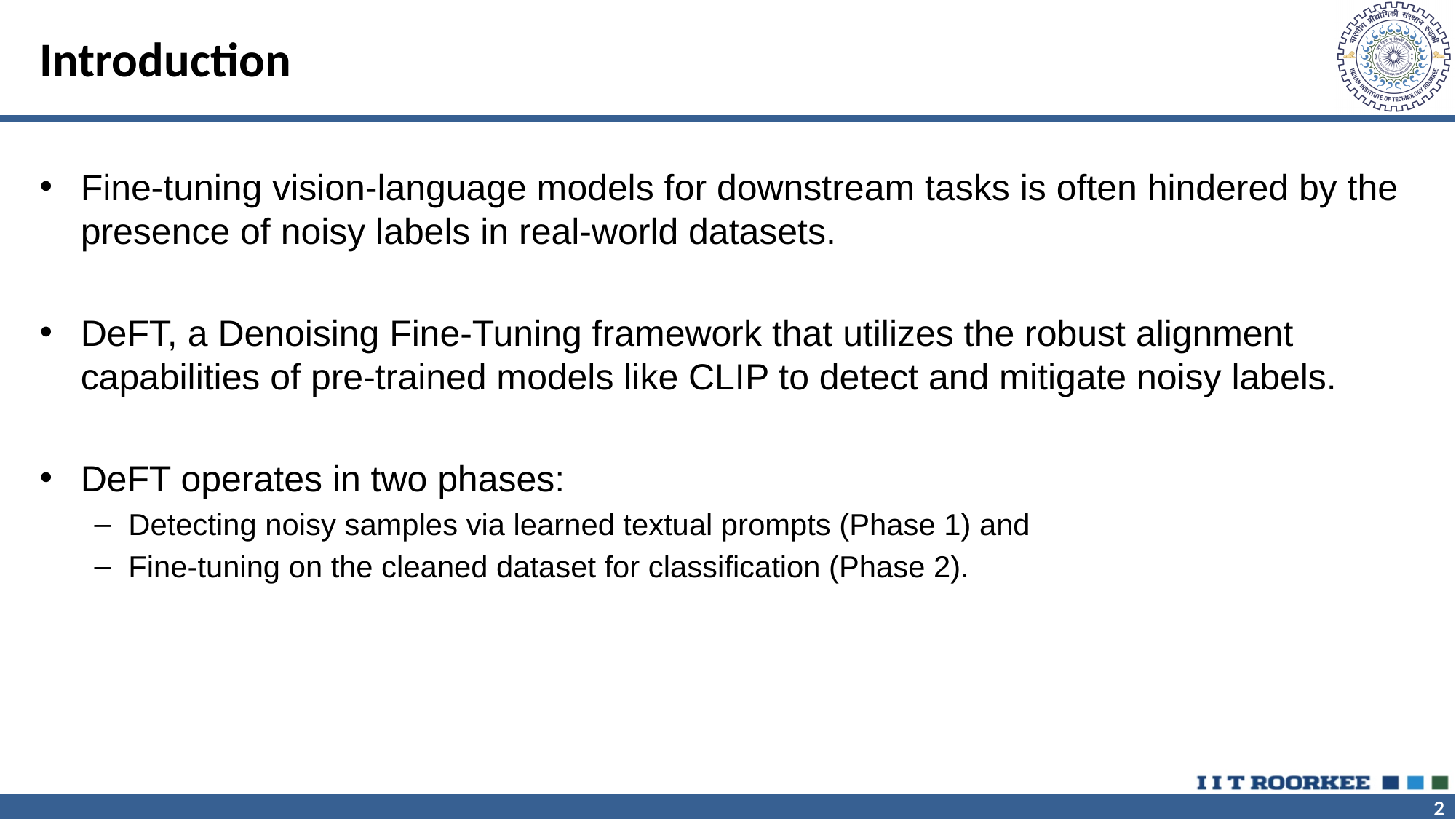

# Introduction
Fine-tuning vision-language models for downstream tasks is often hindered by the presence of noisy labels in real-world datasets.

DeFT, a Denoising Fine-Tuning framework that utilizes the robust alignment capabilities of pre-trained models like CLIP to detect and mitigate noisy labels.

DeFT operates in two phases:
Detecting noisy samples via learned textual prompts (Phase 1) and
Fine-tuning on the cleaned dataset for classification (Phase 2).